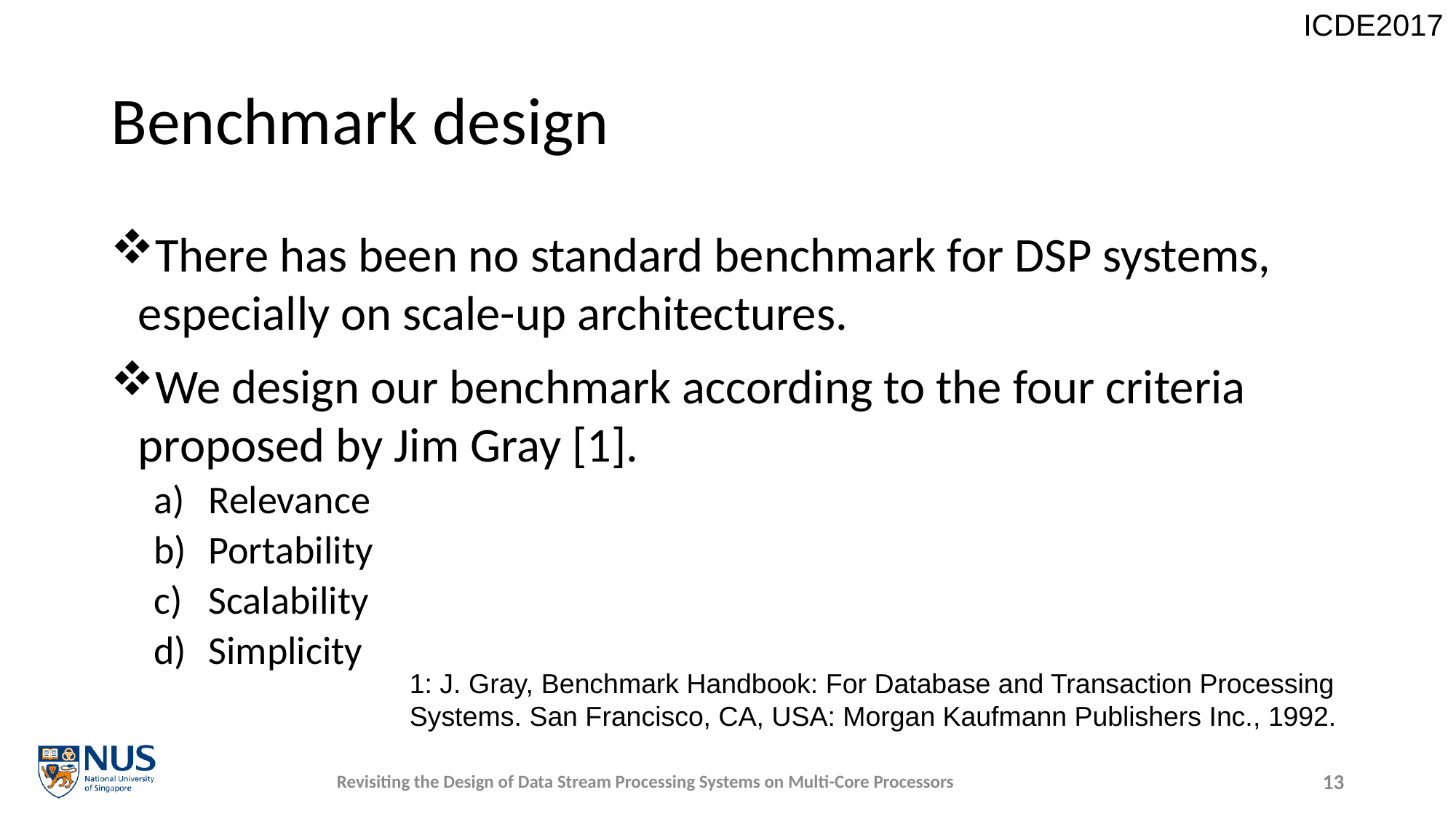

# Benchmark design
There has been no standard benchmark for DSP systems, especially on scale-up architectures.
We design our benchmark according to the four criteria proposed by Jim Gray [1].
Relevance
Portability
Scalability
Simplicity

1: J. Gray, Benchmark Handbook: For Database and Transaction Processing Systems. San Francisco, CA, USA: Morgan Kaufmann Publishers Inc., 1992.
Revisiting the Design of Data Stream Processing Systems on Multi-Core Processors
13